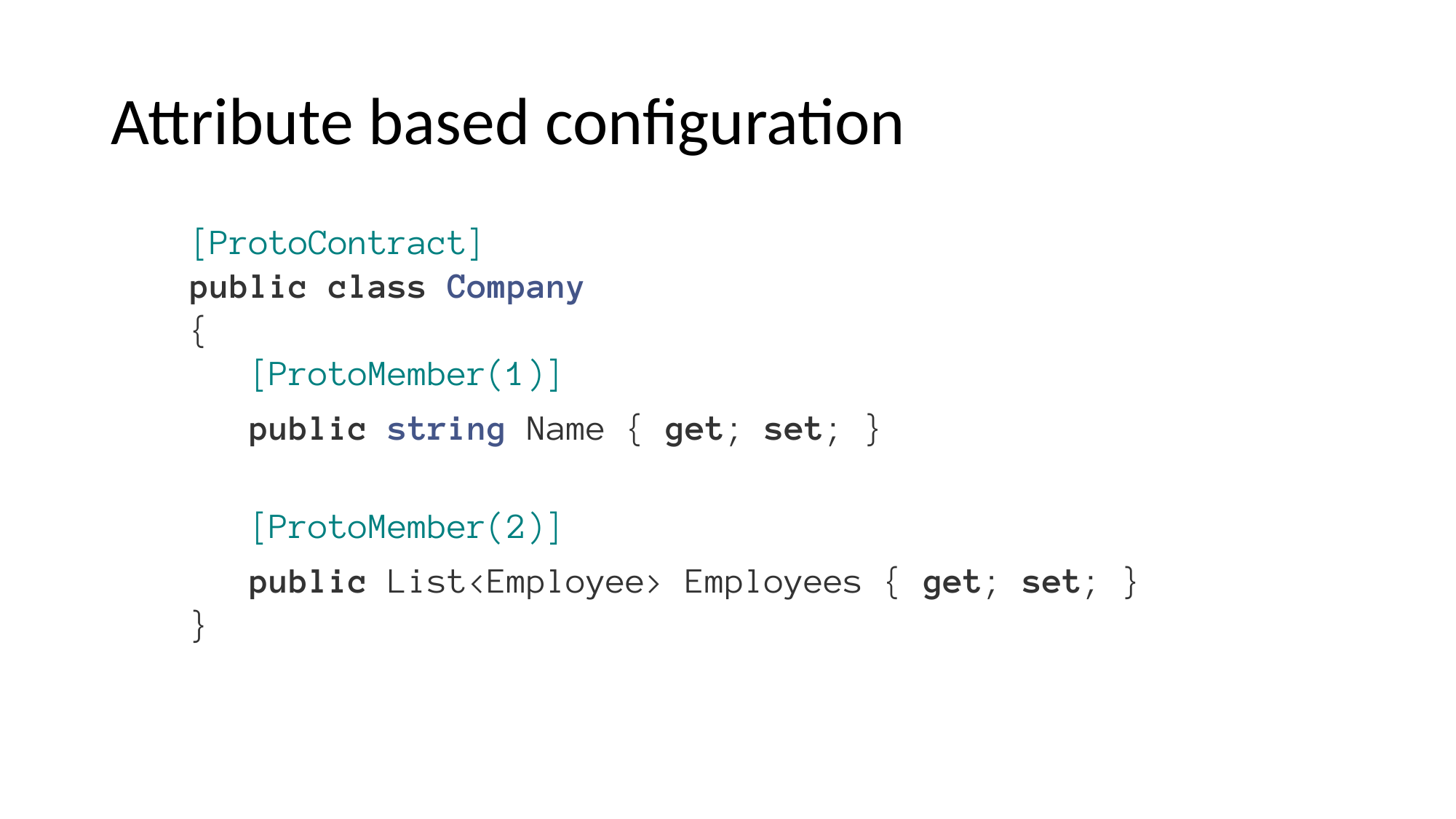

# Attribute based configuration
    [ProtoContract]
    public class Company
    {
       [ProtoMember(1)]
       public string Name { get; set; }

       [ProtoMember(2)]
       public List<Employee> Employees { get; set; }
    }